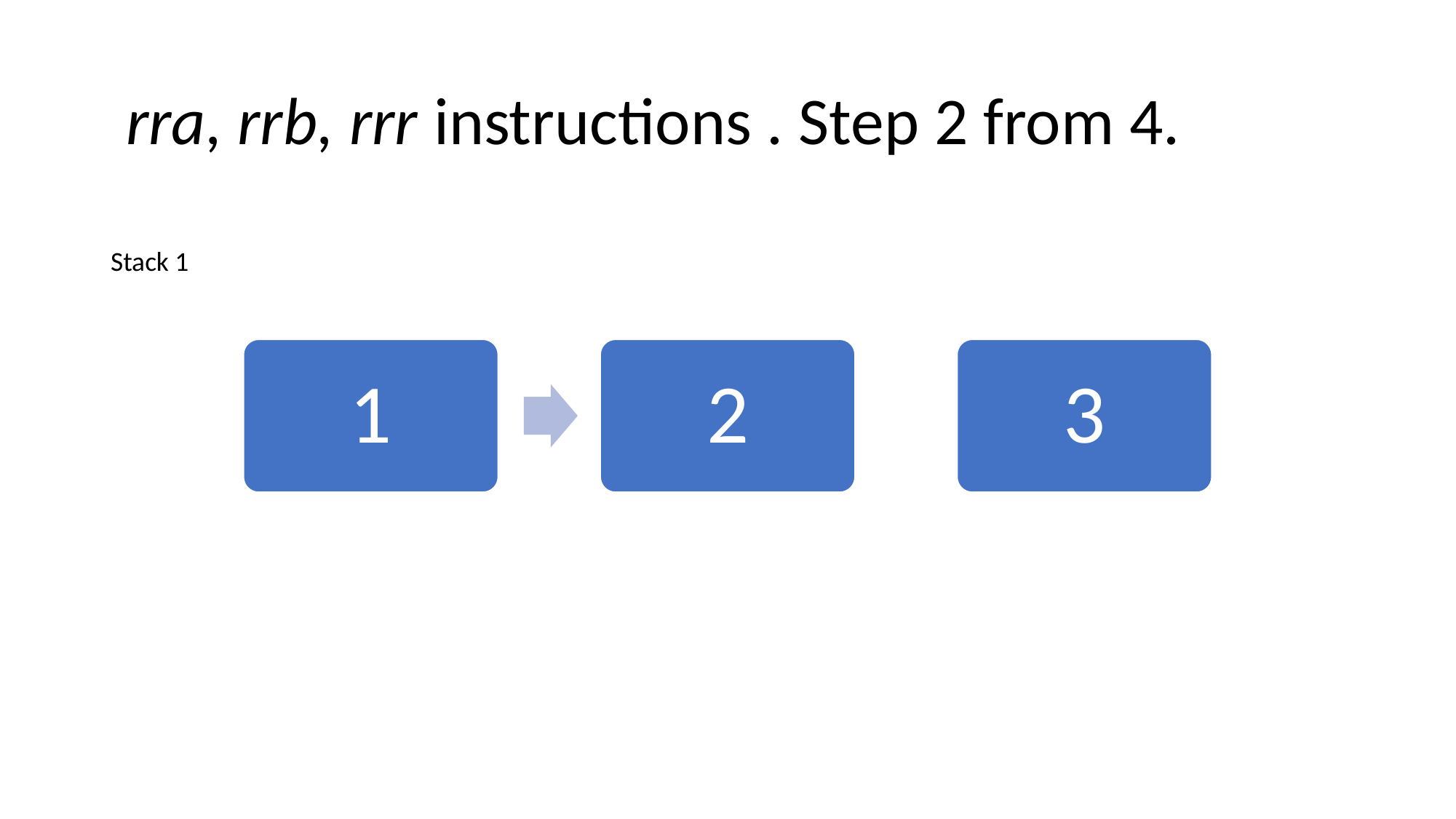

# rra, rrb, rrr instructions . Step 2 from 4.
Stack 1
1
2
3